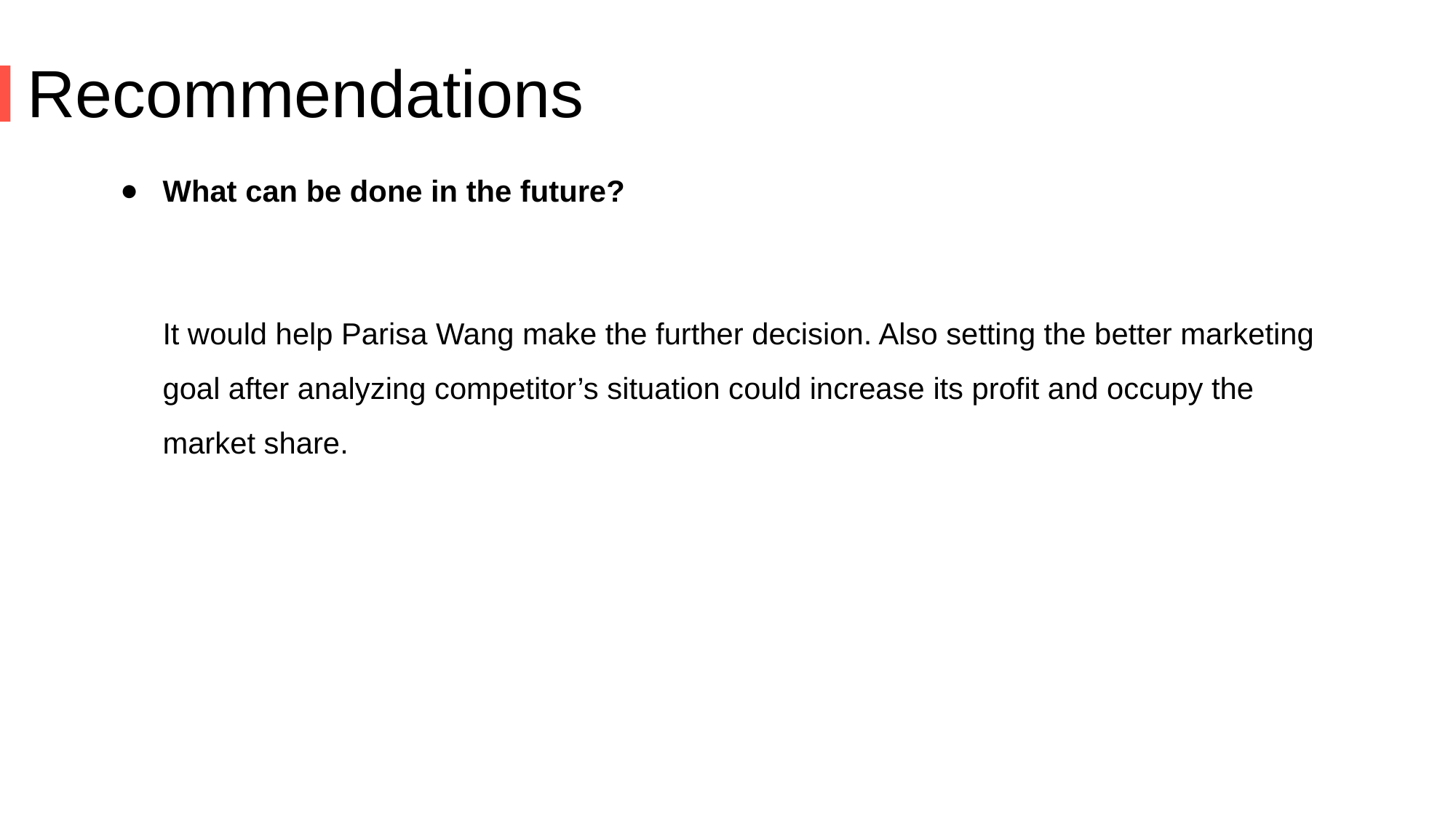

Recommendations

What can be done in the future?

It would help Parisa Wang make the further decision. Also setting the better marketing goal after analyzing competitor’s situation could increase its profit and occupy the market share.